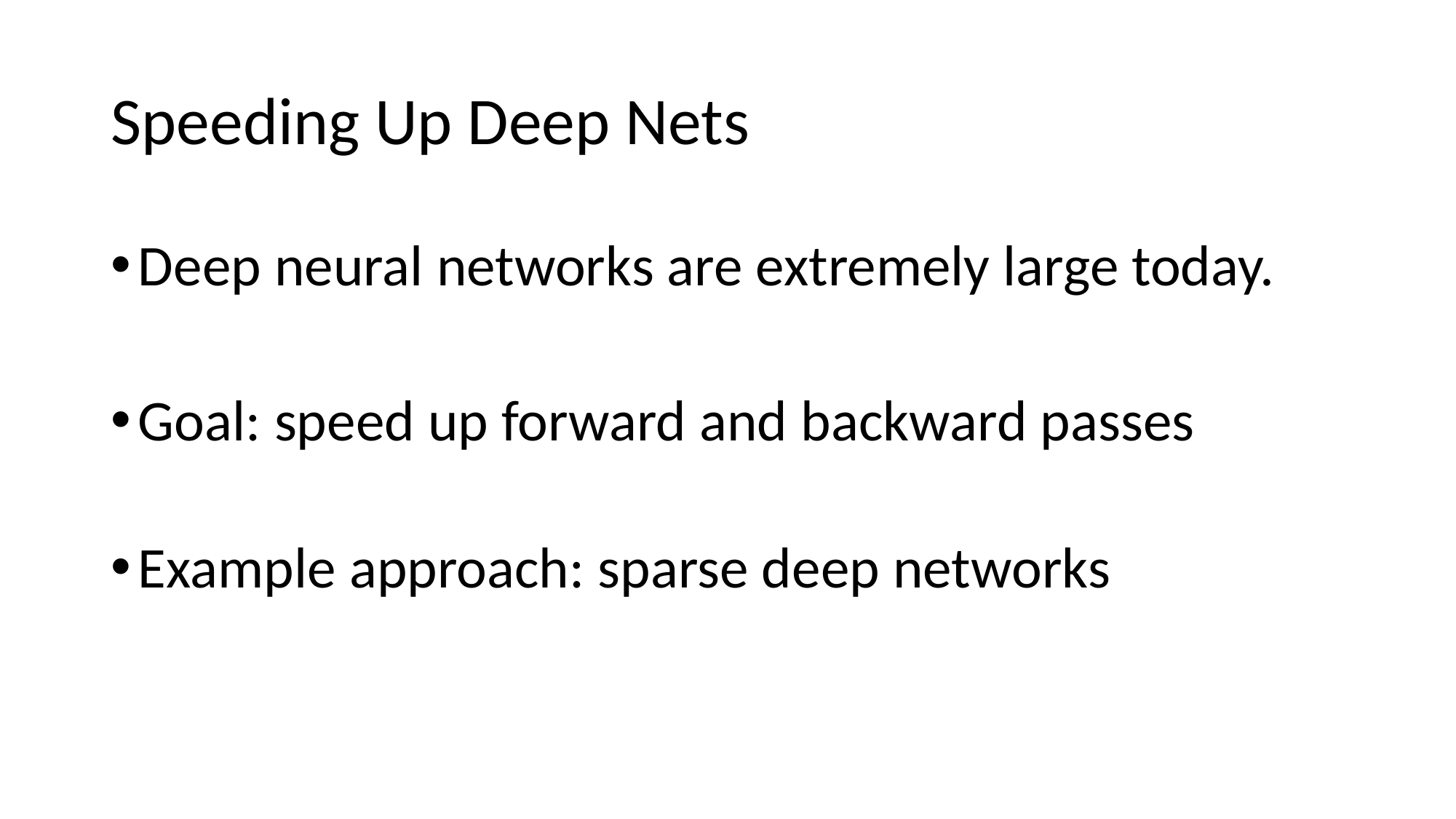

# Speeding Up Deep Nets
Deep neural networks are extremely large today.

Goal: speed up forward and backward passes

Example approach: sparse deep networks